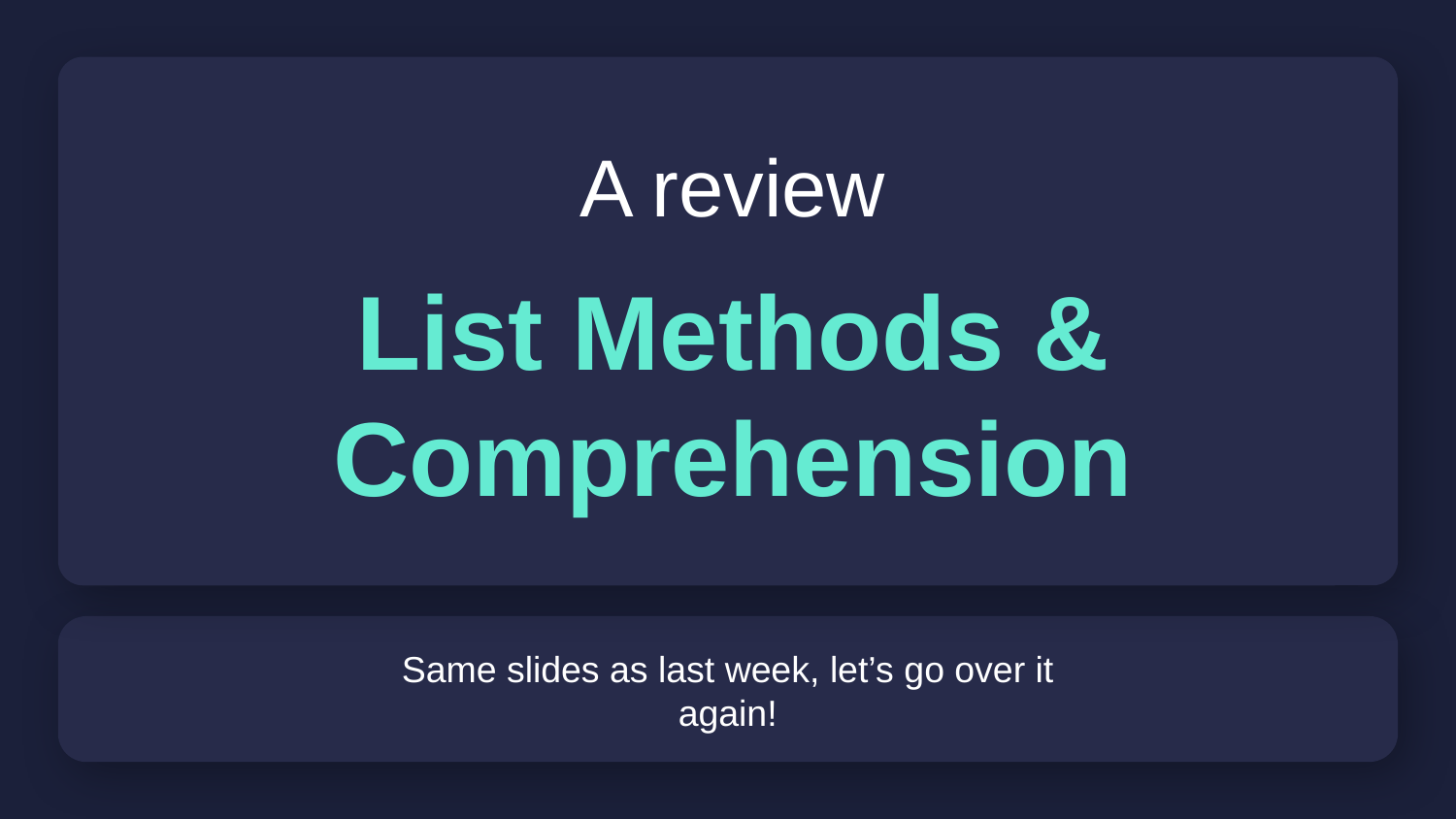

A review
List Methods & Comprehension
# Same slides as last week, let’s go over it again!